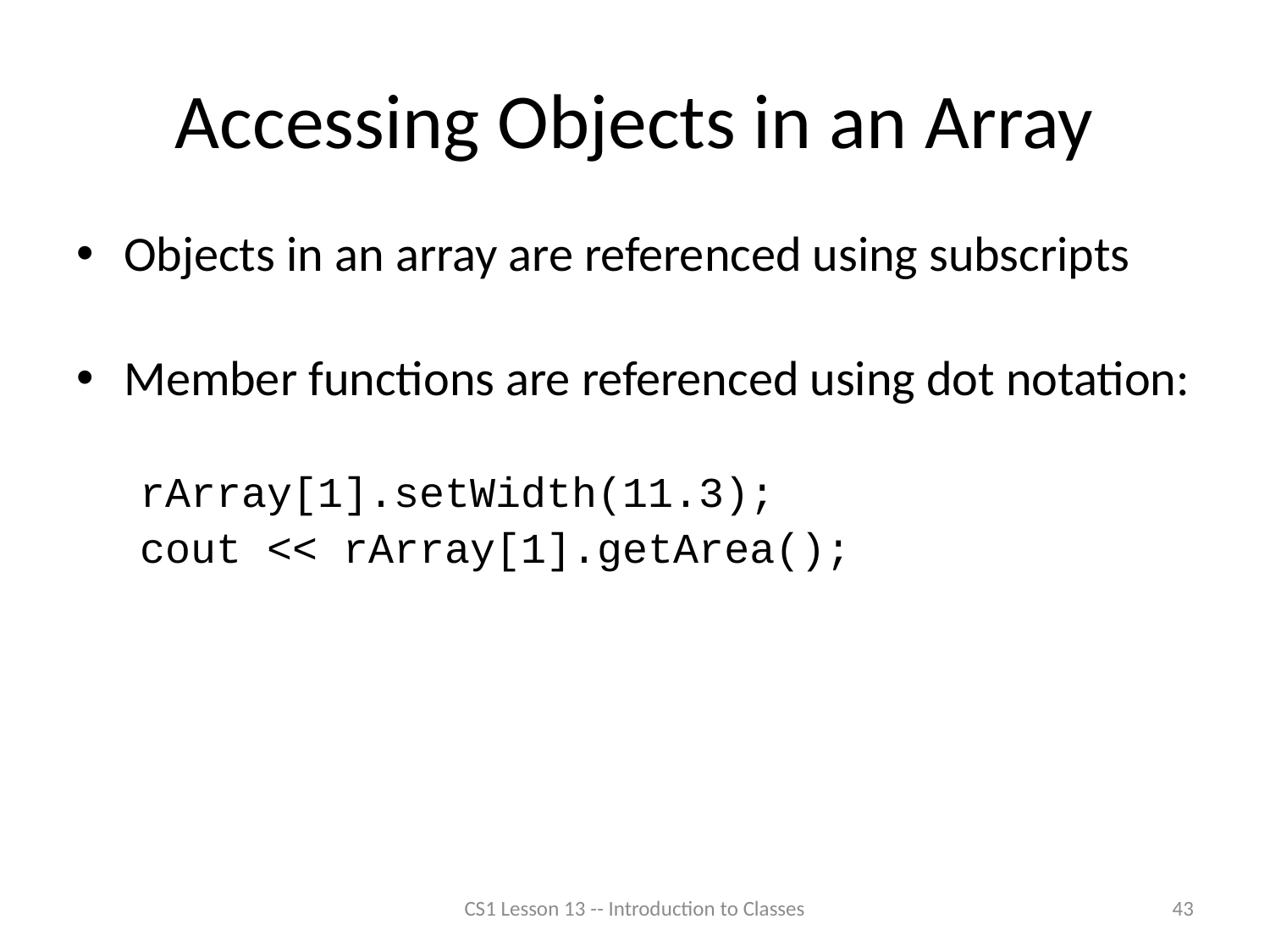

# Accessing Objects in an Array
Objects in an array are referenced using subscripts
Member functions are referenced using dot notation:
rArray[1].setWidth(11.3);
cout << rArray[1].getArea();

CS1 Lesson 13 -- Introduction to Classes
43